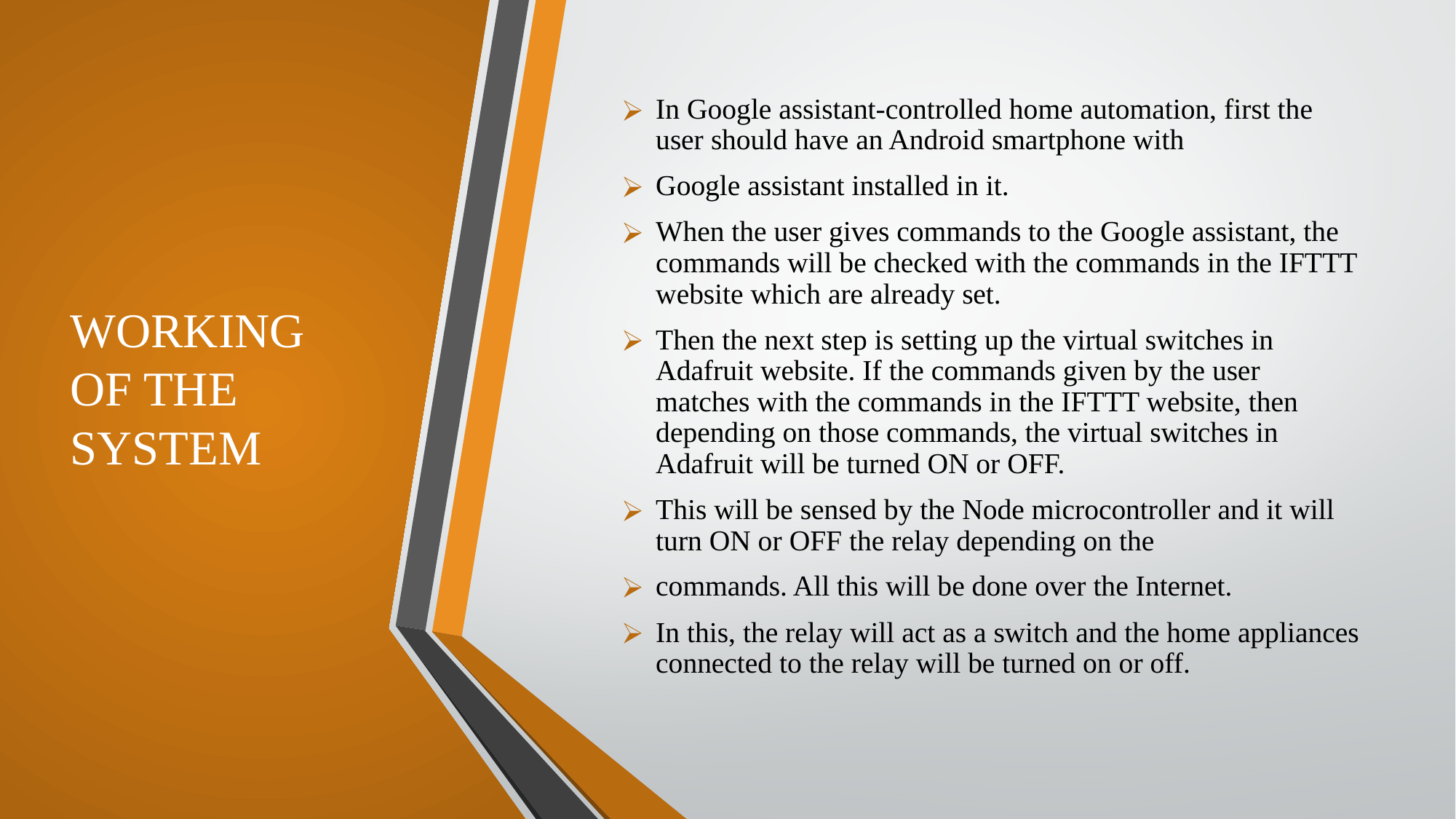

# WORKING OF THE SYSTEM
In Google assistant-controlled home automation, first the user should have an Android smartphone with
Google assistant installed in it.
When the user gives commands to the Google assistant, the commands will be checked with the commands in the IFTTT website which are already set.
Then the next step is setting up the virtual switches in Adafruit website. If the commands given by the user matches with the commands in the IFTTT website, then depending on those commands, the virtual switches in Adafruit will be turned ON or OFF.
This will be sensed by the Node microcontroller and it will turn ON or OFF the relay depending on the
commands. All this will be done over the Internet.
In this, the relay will act as a switch and the home appliances connected to the relay will be turned on or off.